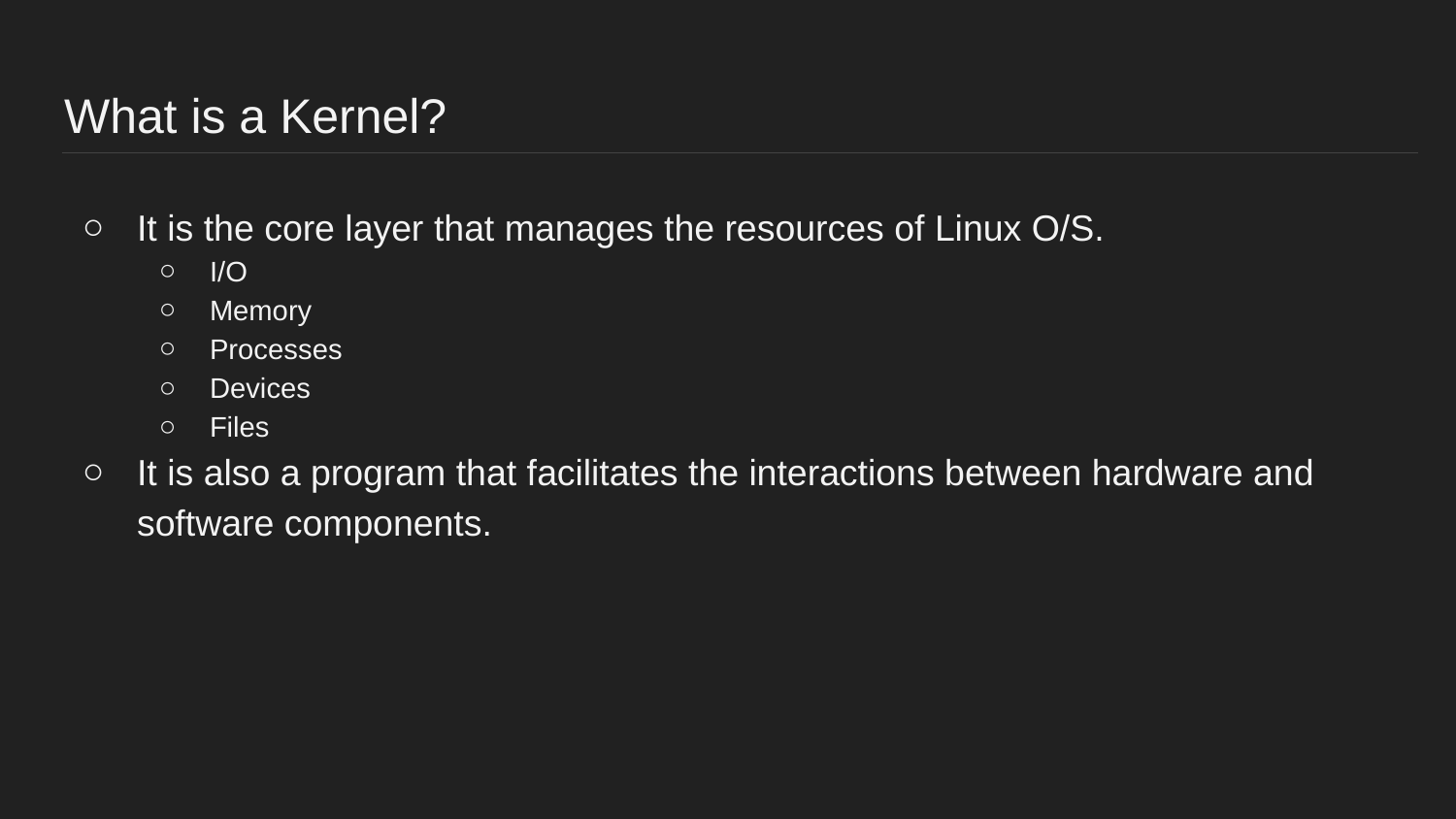

# What is a Kernel?
It is the core layer that manages the resources of Linux O/S.
I/O
Memory
Processes
Devices
Files
It is also a program that facilitates the interactions between hardware and software components.